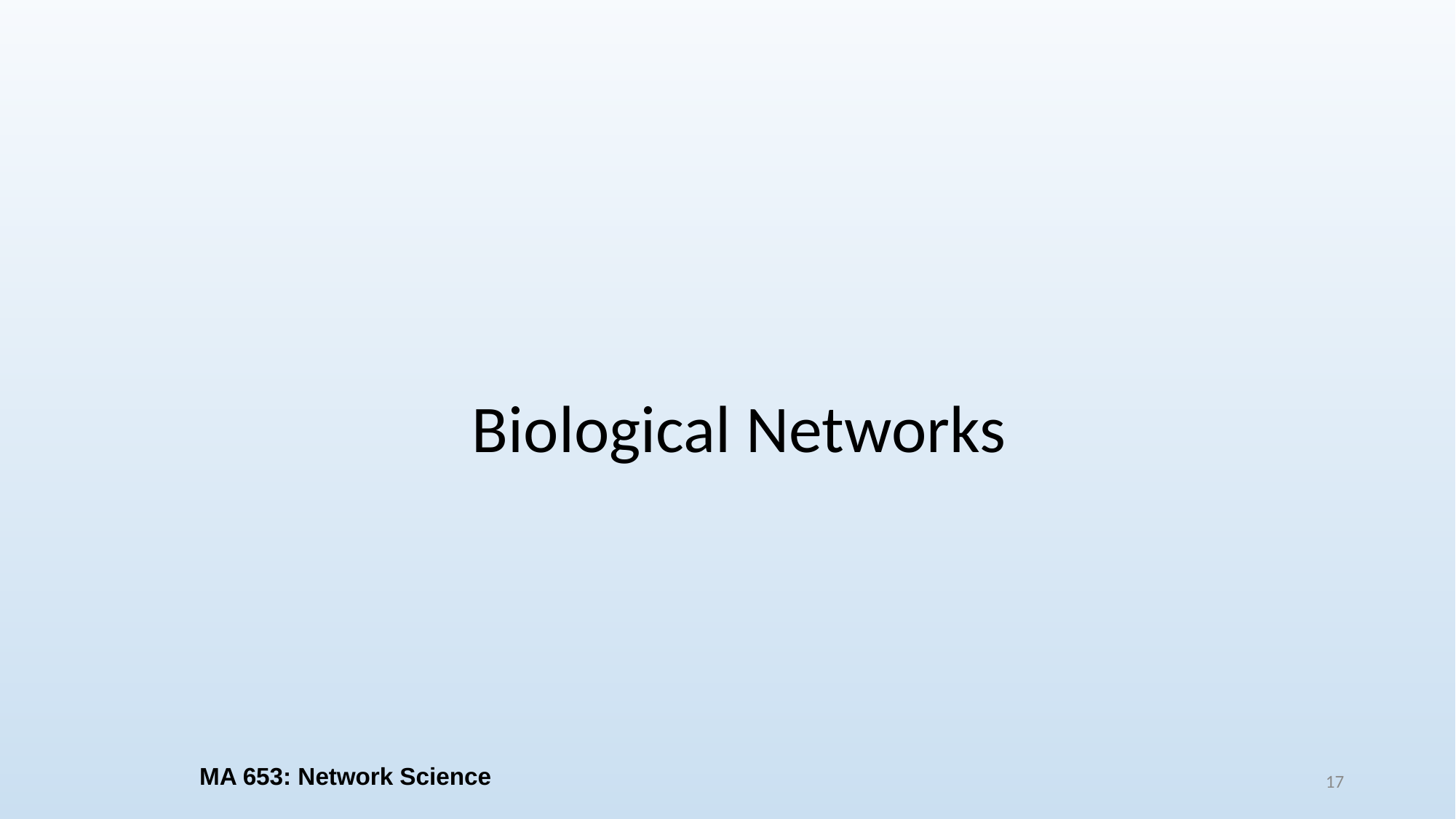

# Biological Networks
MA 653: Network Science
17